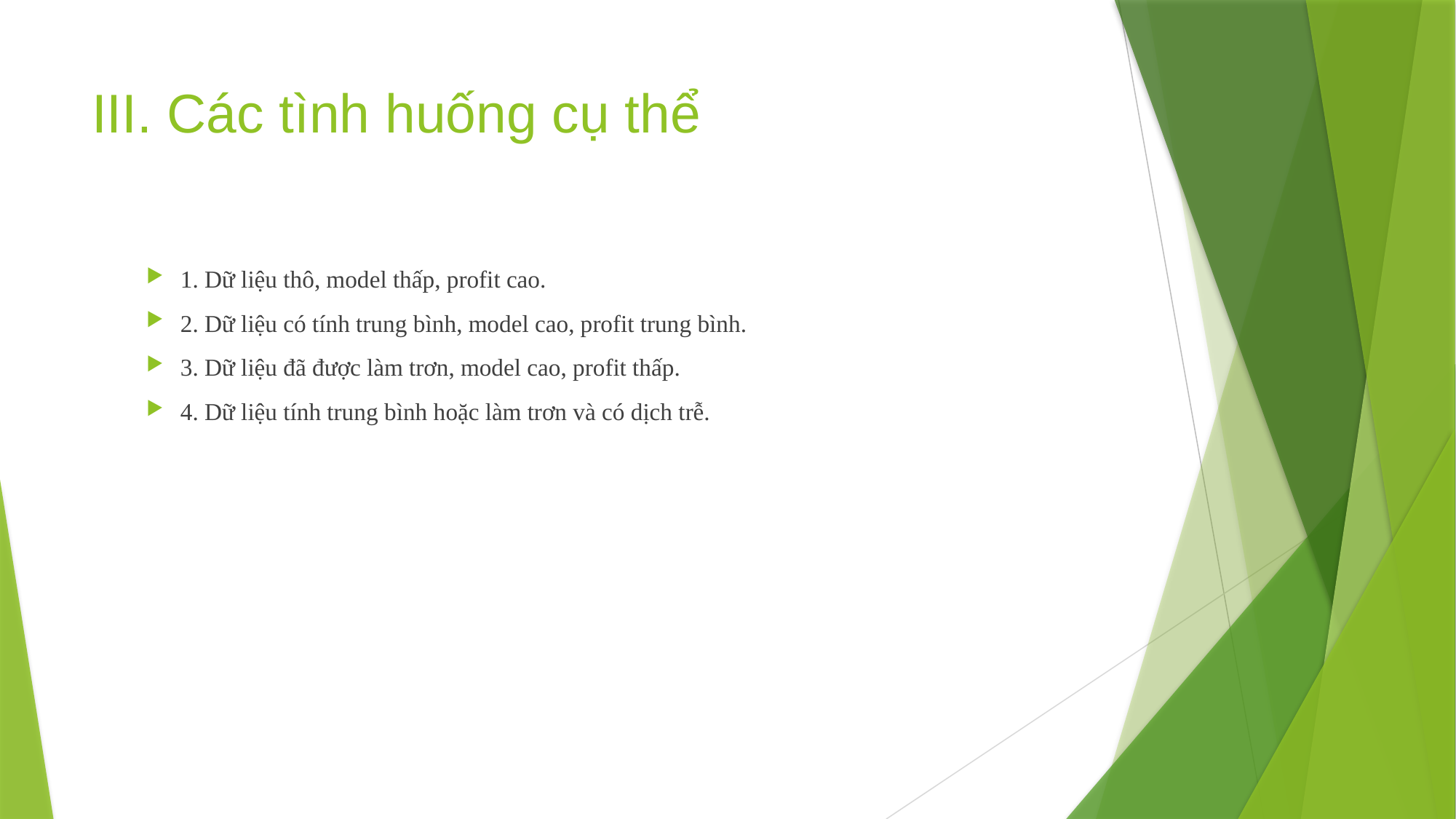

# III. Các tình huống cụ thể
1. Dữ liệu thô, model thấp, profit cao.
2. Dữ liệu có tính trung bình, model cao, profit trung bình.
3. Dữ liệu đã được làm trơn, model cao, profit thấp.
4. Dữ liệu tính trung bình hoặc làm trơn và có dịch trễ.